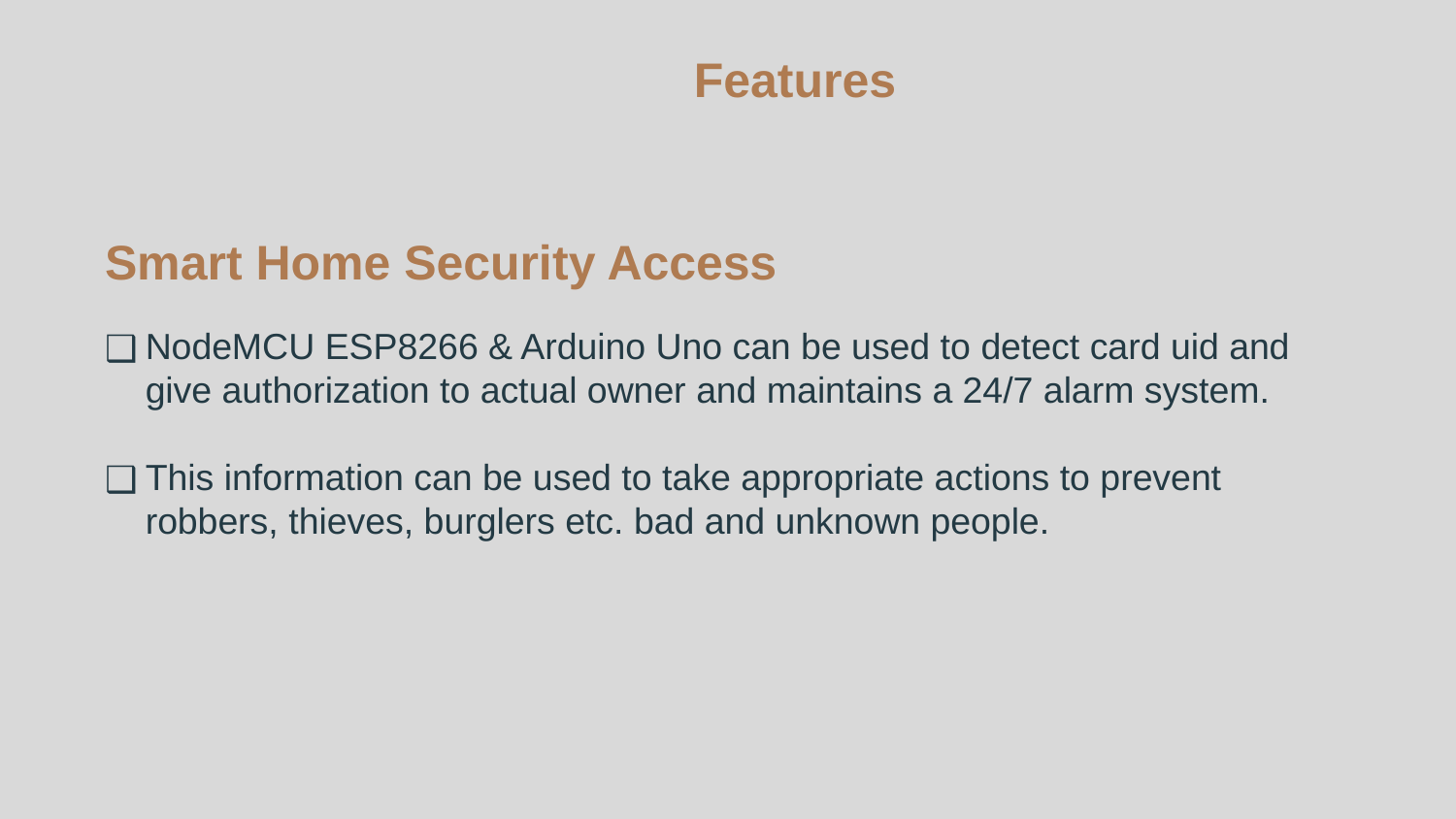

Features
Smart Home Security Access

NodeMCU ESP8266 & Arduino Uno can be used to detect card uid and give authorization to actual owner and maintains a 24/7 alarm system.

This information can be used to take appropriate actions to prevent robbers, thieves, burglers etc. bad and unknown people.